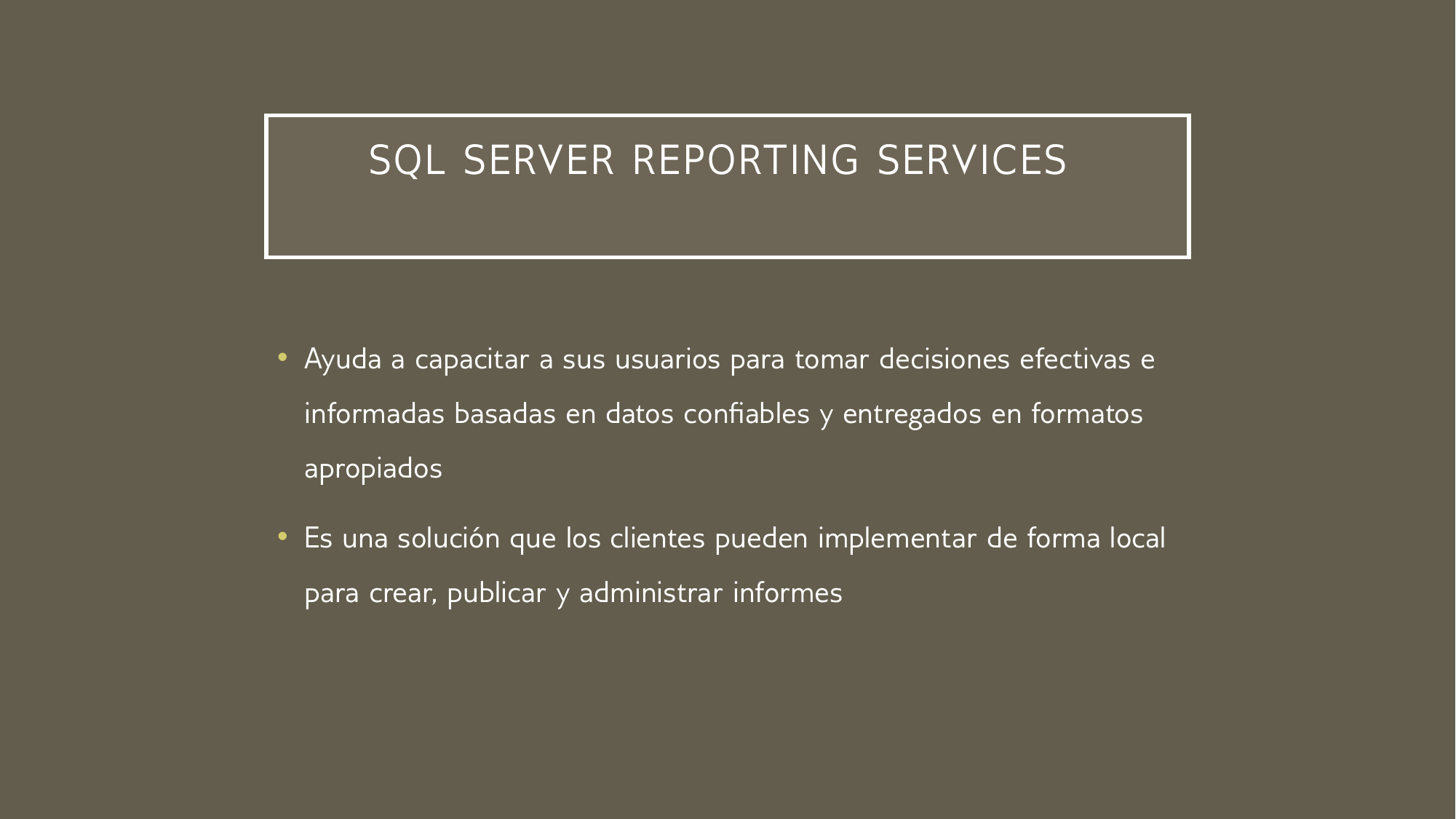

# SQL Server Reporting Services
Ayuda a capacitar a sus usuarios para tomar decisiones efectivas e informadas basadas en datos confiables y entregados en formatos apropiados
Es una solución que los clientes pueden implementar de forma local para crear, publicar y administrar informes